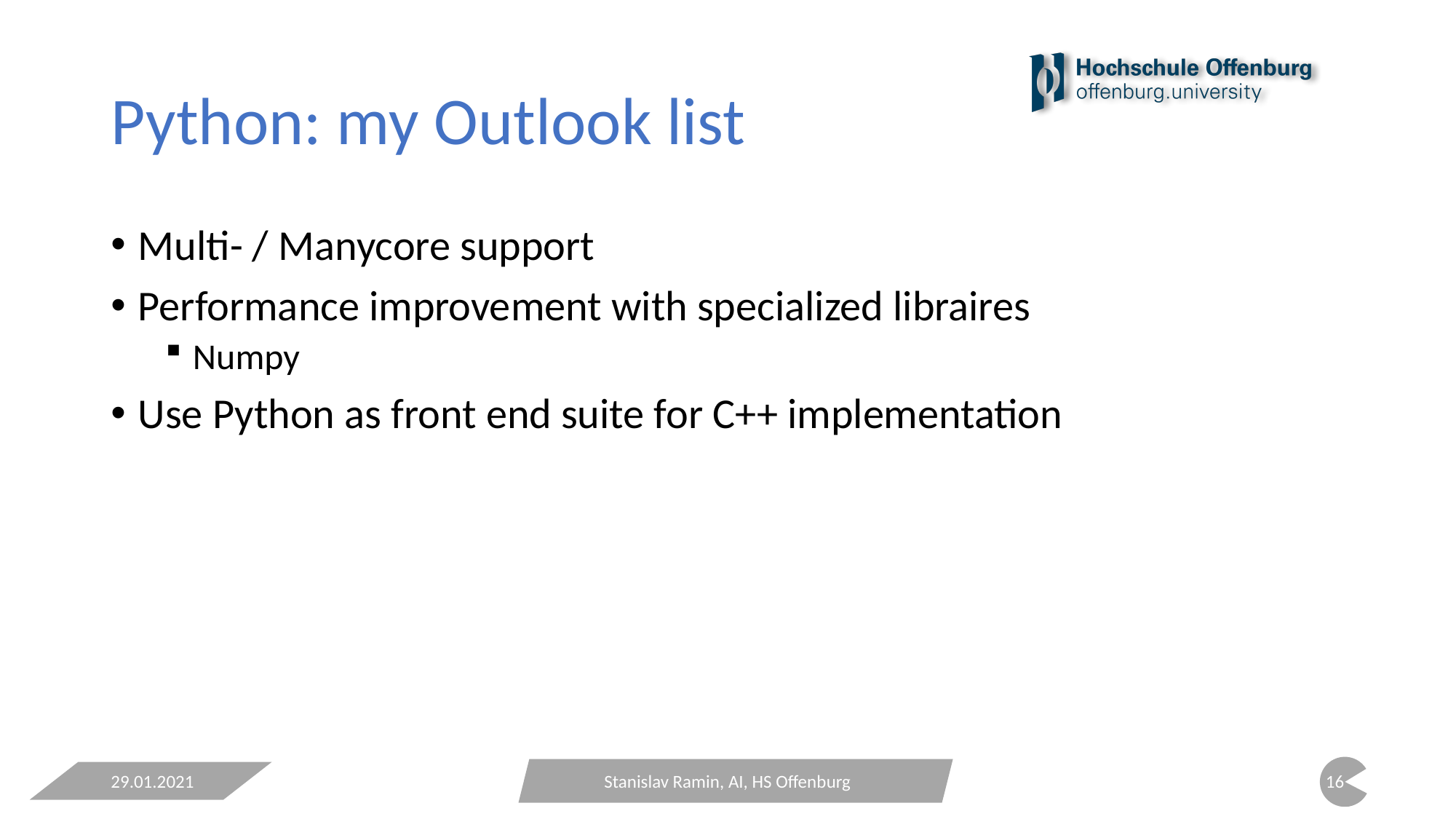

# Python: my Outlook list
Multi- / Manycore support
Performance improvement with specialized libraires
Numpy
Use Python as front end suite for C++ implementation
29.01.2021
Stanislav Ramin, AI, HS Offenburg
16